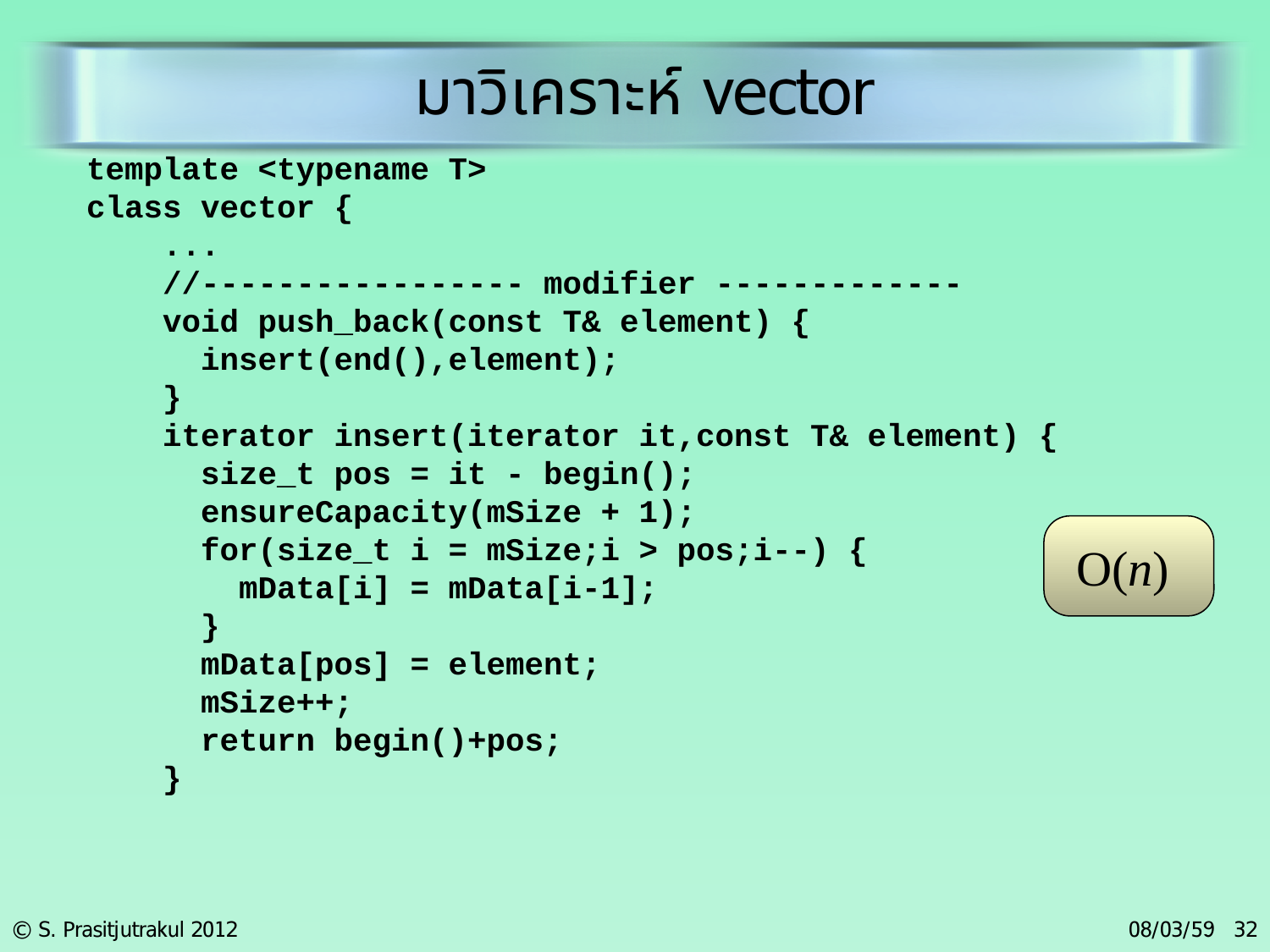

มาวิเคราะห์ vector
template <typename T>
class vector {
    ...
    //----------------- modifier -------------
    void push_back(const T& element) {
      insert(end(),element);
    }
    iterator insert(iterator it,const T& element) {
      size_t pos = it - begin();
      ensureCapacity(mSize + 1);
      for(size_t i = mSize;i > pos;i--) {
        mData[i] = mData[i-1];
      }
      mData[pos] = element;
      mSize++;
      return begin()+pos;
    }
O(n)